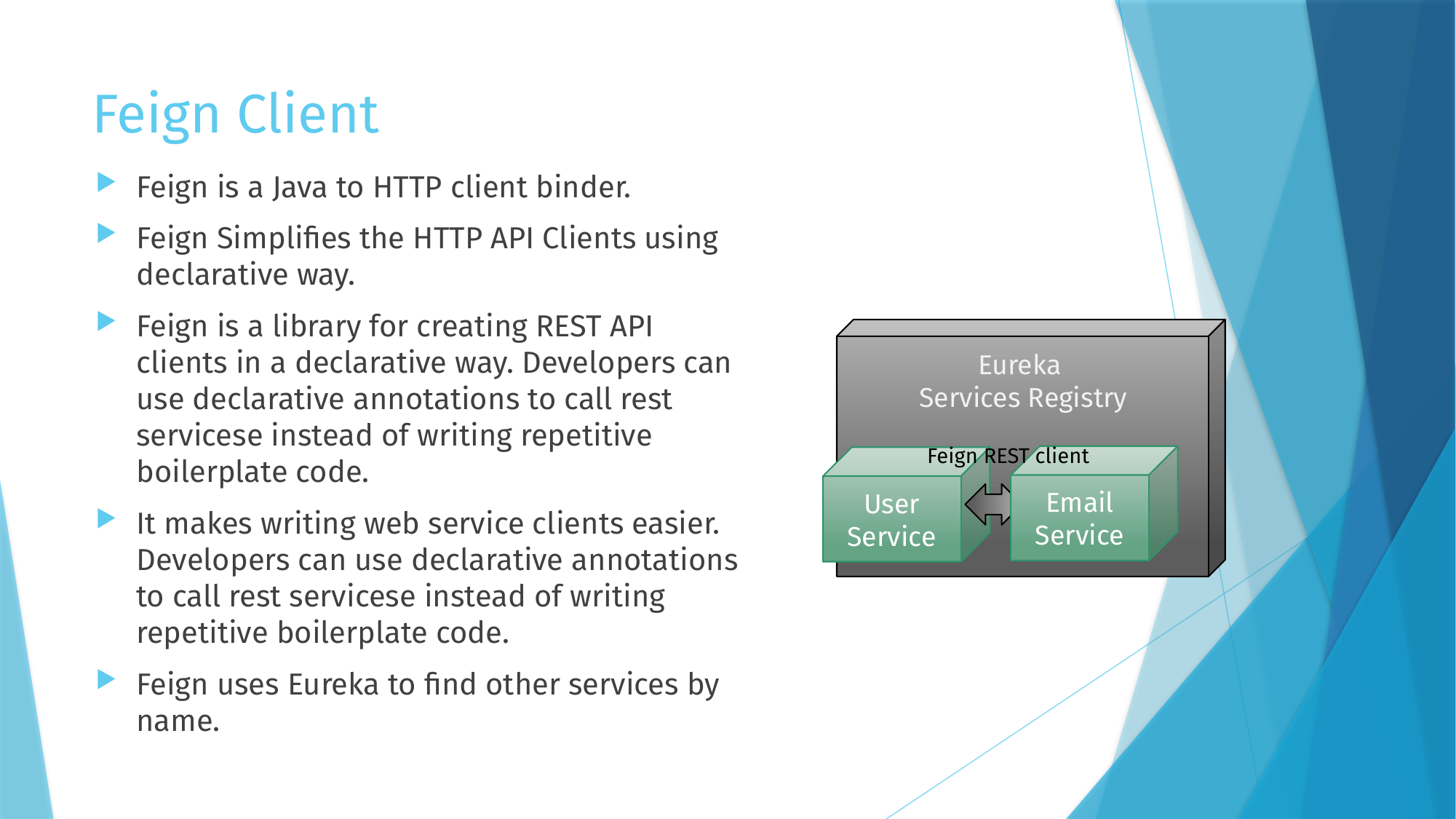

# Feign Client
Feign is a Java to HTTP client binder.
Feign Simplifies the HTTP API Clients using declarative way.
Feign is a library for creating REST API clients in a declarative way. Developers can use declarative annotations to call rest servicese instead of writing repetitive boilerplate code.
It makes writing web service clients easier. Developers can use declarative annotations to call rest servicese instead of writing repetitive boilerplate code.
Feign uses Eureka to find other services by name.

Eureka
Services Registry
Feign REST client
Email
Service
User Service